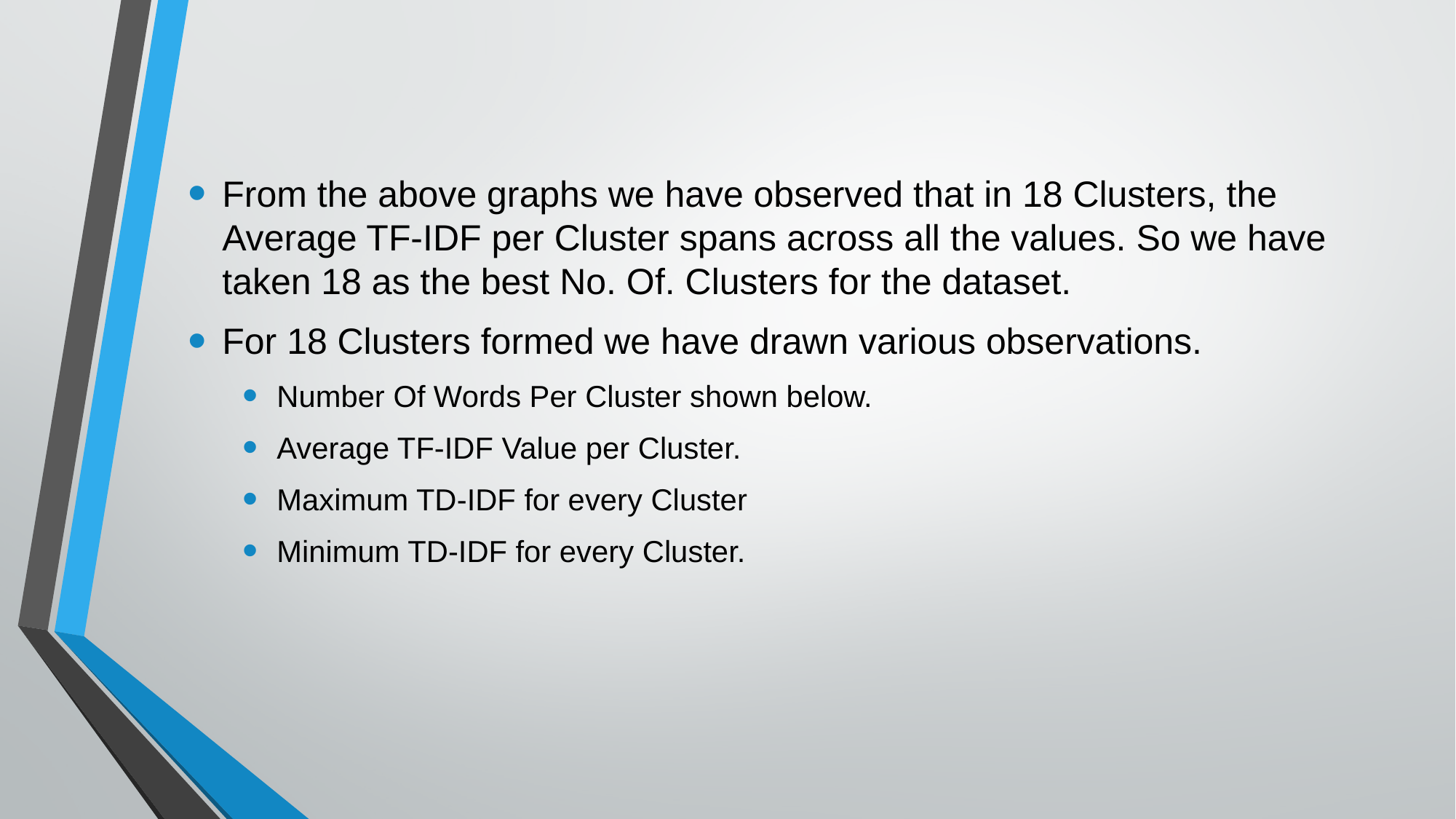

From the above graphs we have observed that in 18 Clusters, the Average TF-IDF per Cluster spans across all the values. So we have taken 18 as the best No. Of. Clusters for the dataset.
For 18 Clusters formed we have drawn various observations.
Number Of Words Per Cluster shown below.
Average TF-IDF Value per Cluster.
Maximum TD-IDF for every Cluster
Minimum TD-IDF for every Cluster.